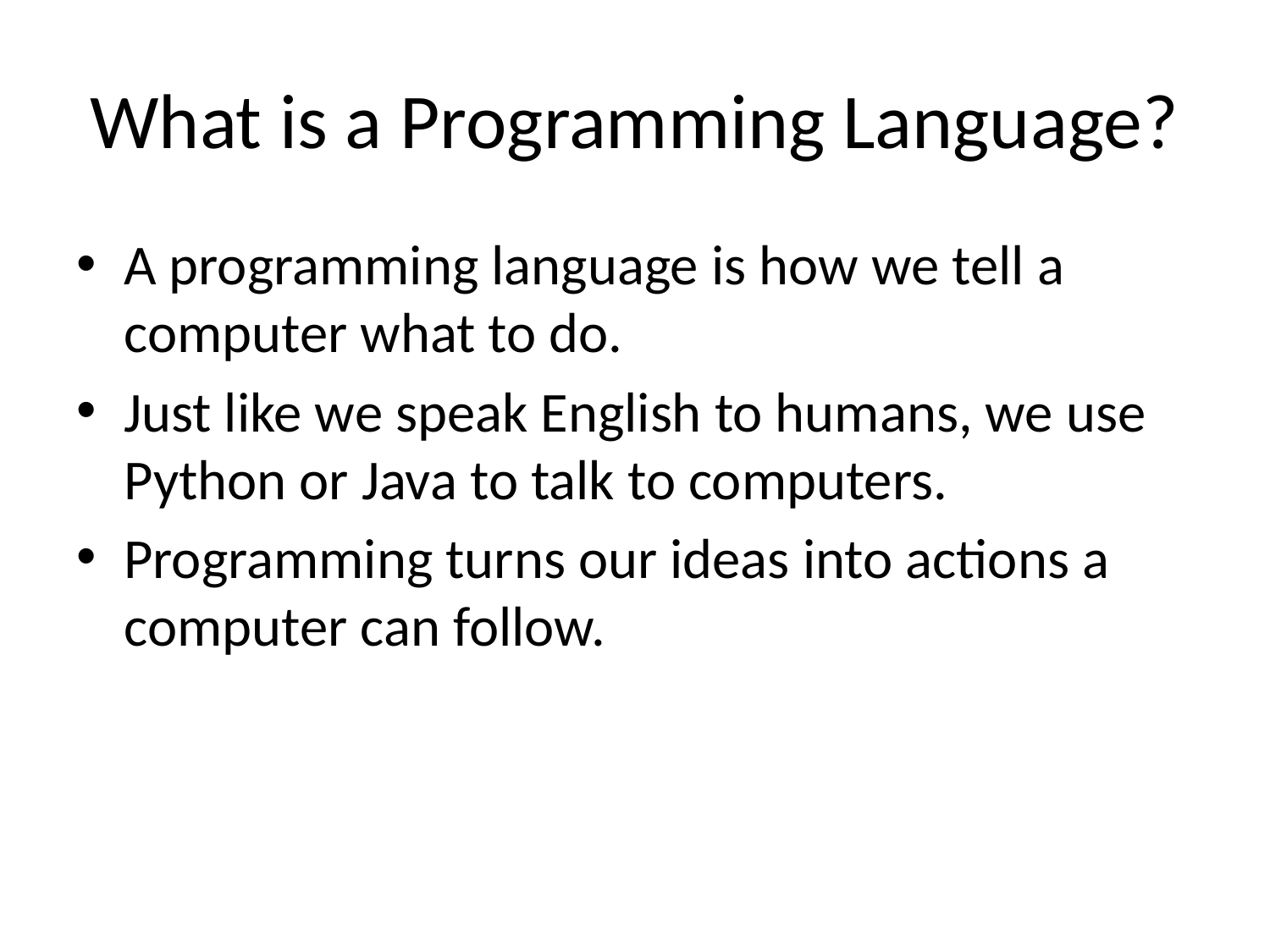

# What is a Programming Language?
A programming language is how we tell a computer what to do.
Just like we speak English to humans, we use Python or Java to talk to computers.
Programming turns our ideas into actions a computer can follow.